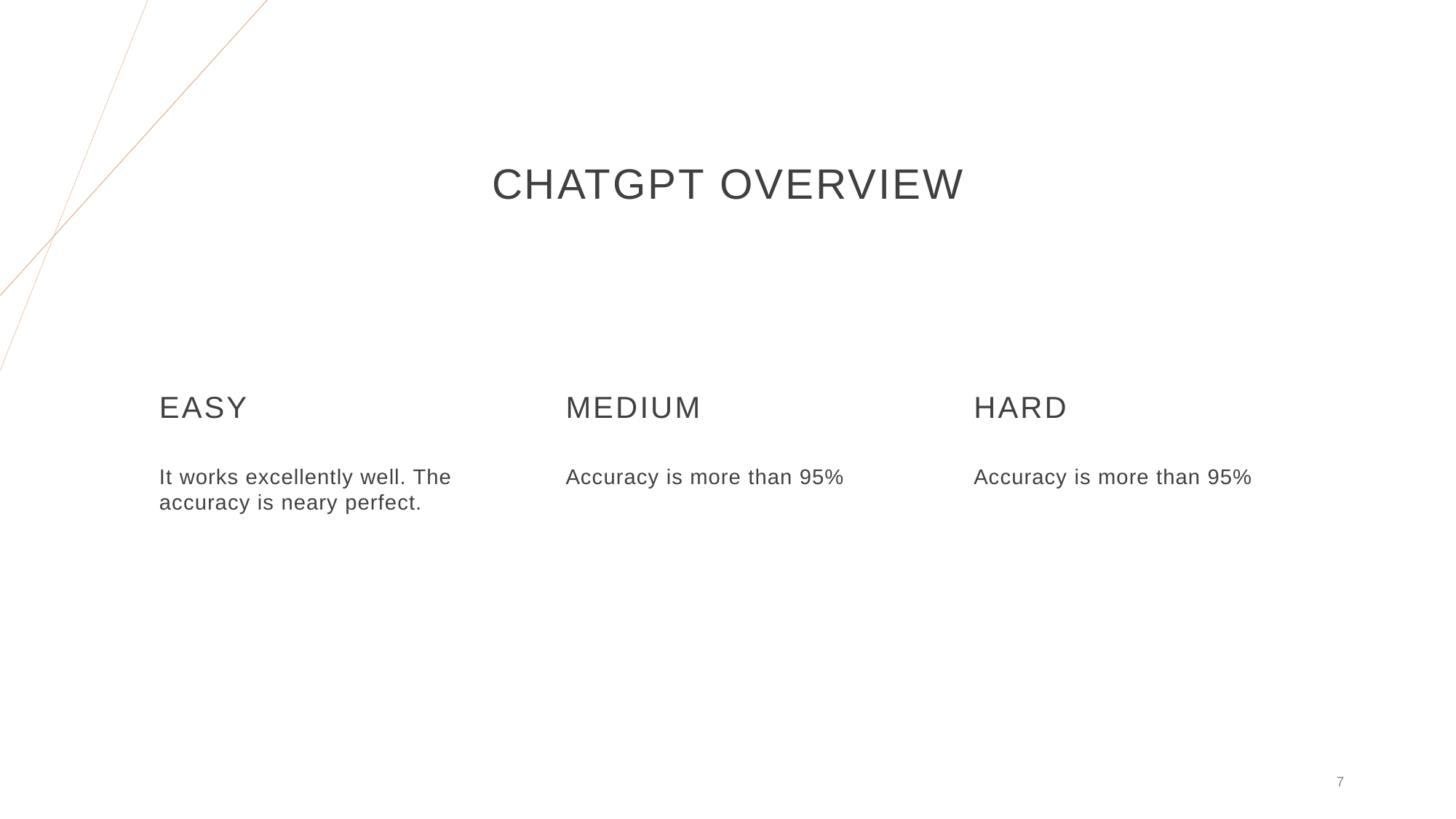

# Chatgpt overview
Easy
Medium
hard
It works excellently well. The accuracy is neary perfect.
Accuracy is more than 95%
Accuracy is more than 95%
7